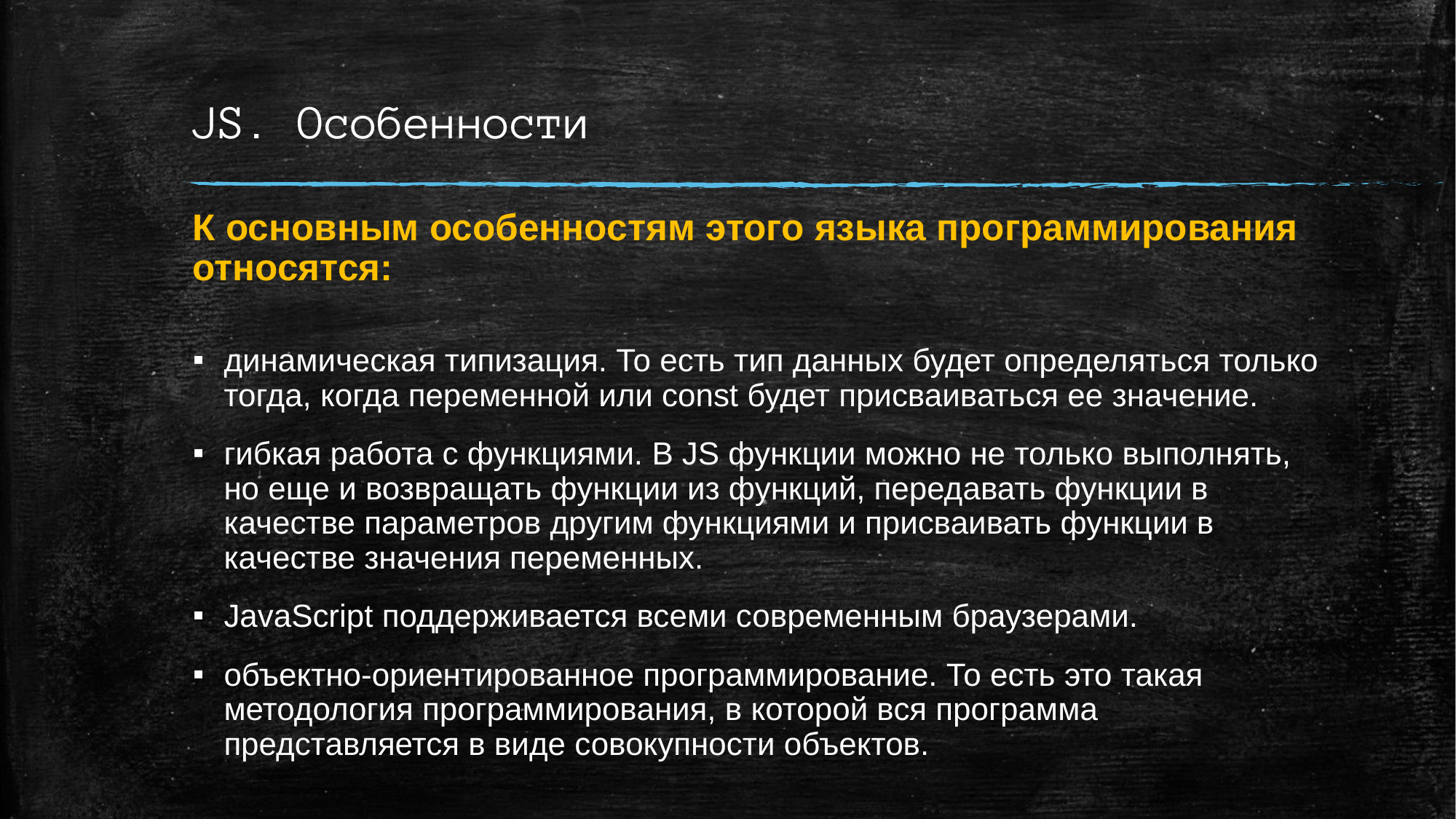

# JS. Особенности
К основным особенностям этого языка программирования относятся:

динамическая типизация. То есть тип данных будет определяться только тогда, когда переменной или const будет присваиваться ее значение.
гибкая работа с функциями. В JS функции можно не только выполнять, но еще и возвращать функции из функций, передавать функции в качестве параметров другим функциями и присваивать функции в качестве значения переменных.
JavaScript поддерживается всеми современным браузерами.
объектно-ориентированное программирование. То есть это такая методология программирования, в которой вся программа представляется в виде совокупности объектов.